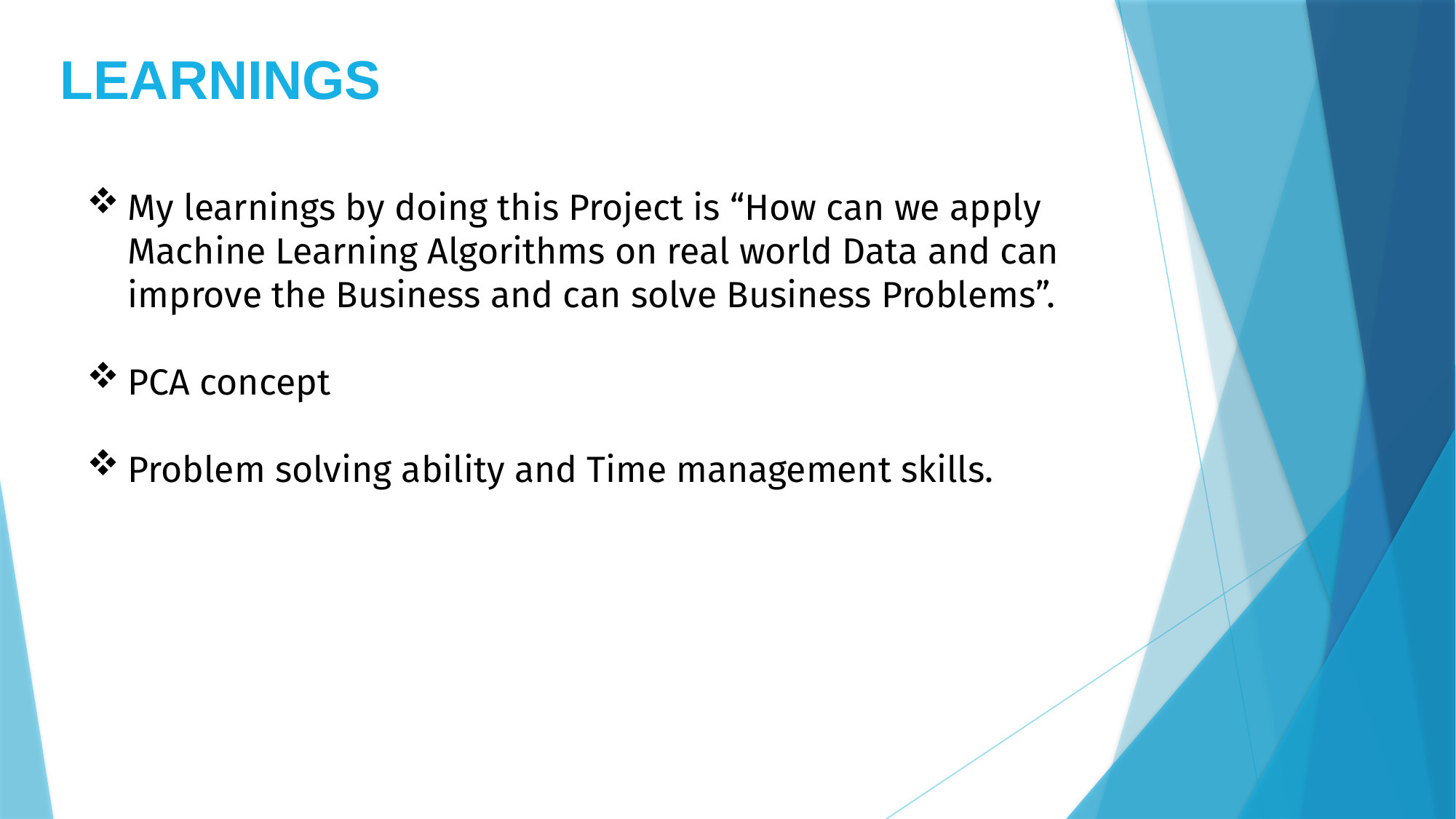

LEARNINGS
My learnings by doing this Project is “How can we apply Machine Learning Algorithms on real world Data and can improve the Business and can solve Business Problems”.

PCA concept

Problem solving ability and Time management skills.